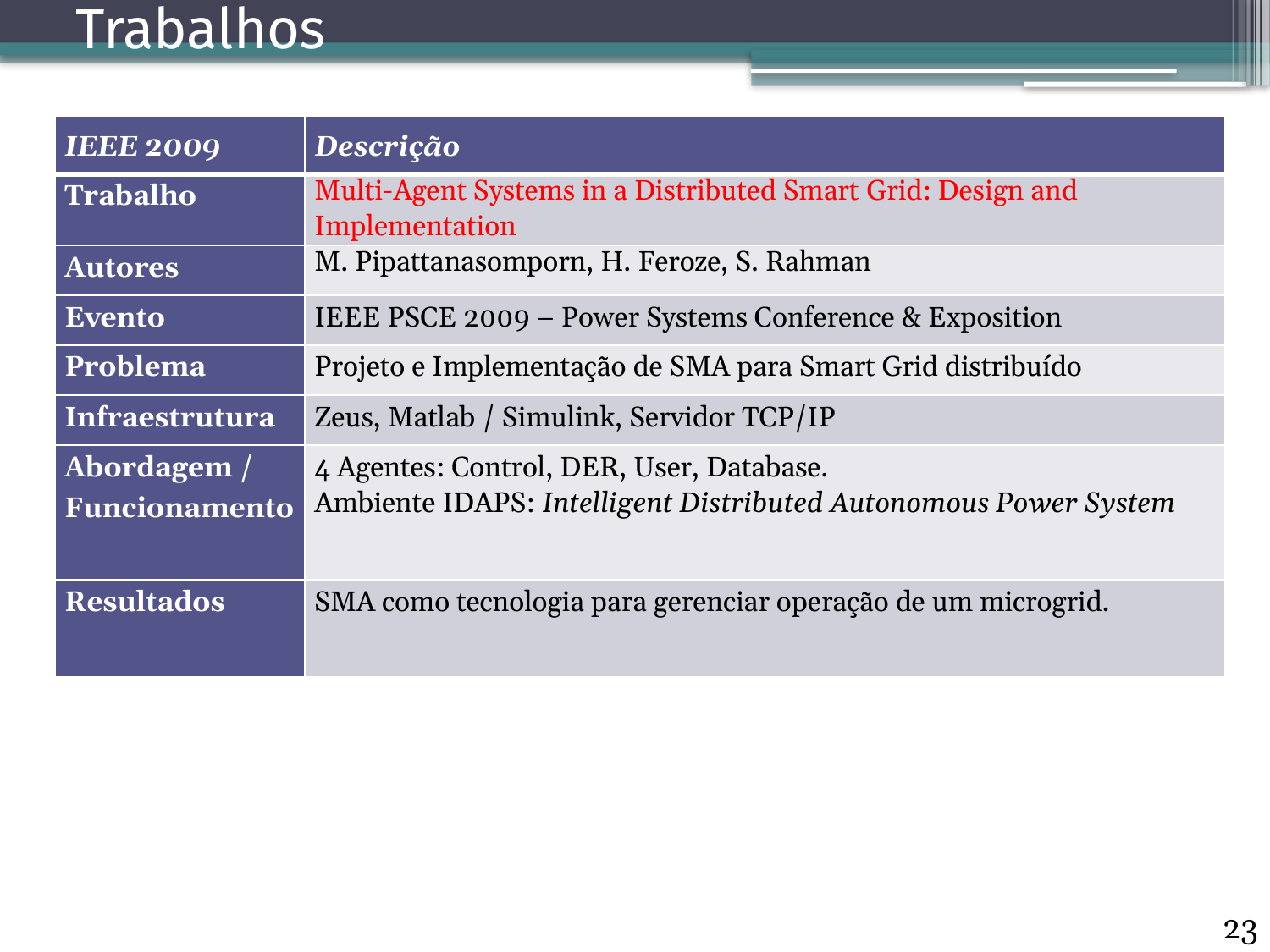

# Trabalhos
| IEEE 2009 | Descrição |
| --- | --- |
| Trabalho | Multi-Agent Systems in a Distributed Smart Grid: Design and Implementation |
| Autores | M. Pipattanasomporn, H. Feroze, S. Rahman |
| Evento | IEEE PSCE 2009 – Power Systems Conference & Exposition |
| Problema | Projeto e Implementação de SMA para Smart Grid distribuído |
| Infraestrutura | Zeus, Matlab / Simulink, Servidor TCP/IP |
| Abordagem / Funcionamento | 4 Agentes: Control, DER, User, Database. Ambiente IDAPS: Intelligent Distributed Autonomous Power System |
| Resultados | SMA como tecnologia para gerenciar operação de um microgrid. |